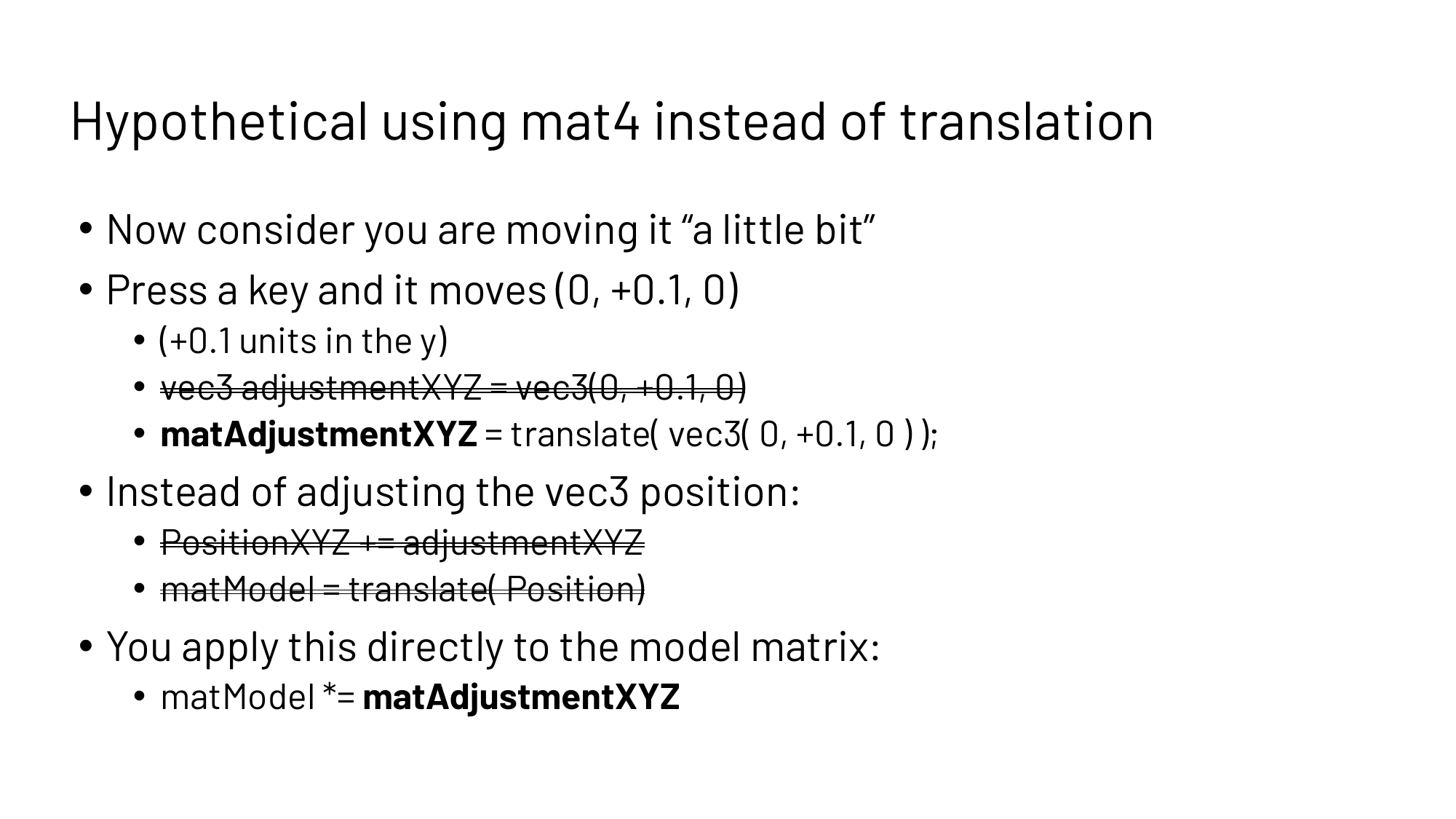

# Hypothetical using mat4 instead of translation
Now consider you are moving it “a little bit”
Press a key and it moves (0, +0.1, 0)
(+0.1 units in the y)
vec3 adjustmentXYZ = vec3(0, +0.1, 0)
matAdjustmentXYZ = translate( vec3( 0, +0.1, 0 ) );
Instead of adjusting the vec3 position:
PositionXYZ += adjustmentXYZ
matModel = translate( Position)
You apply this directly to the model matrix:
matModel *= matAdjustmentXYZ